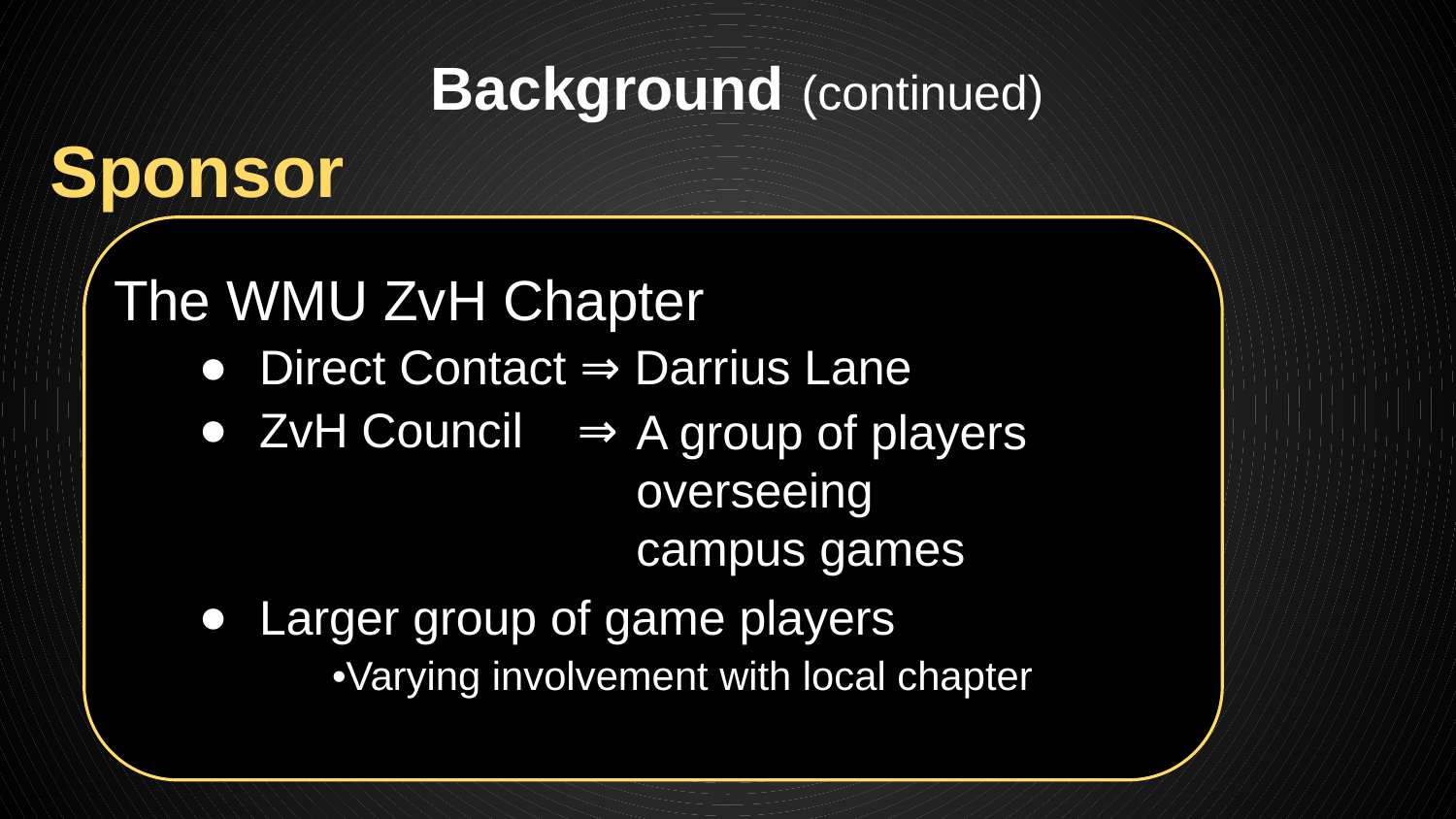

Background (continued)
Sponsor

The WMU ZvH Chapter
Direct Contact ⇒ Darrius Lane
ZvH Council    ⇒

Larger group of game players
•Varying involvement with local chapter
A group of players overseeing campus games